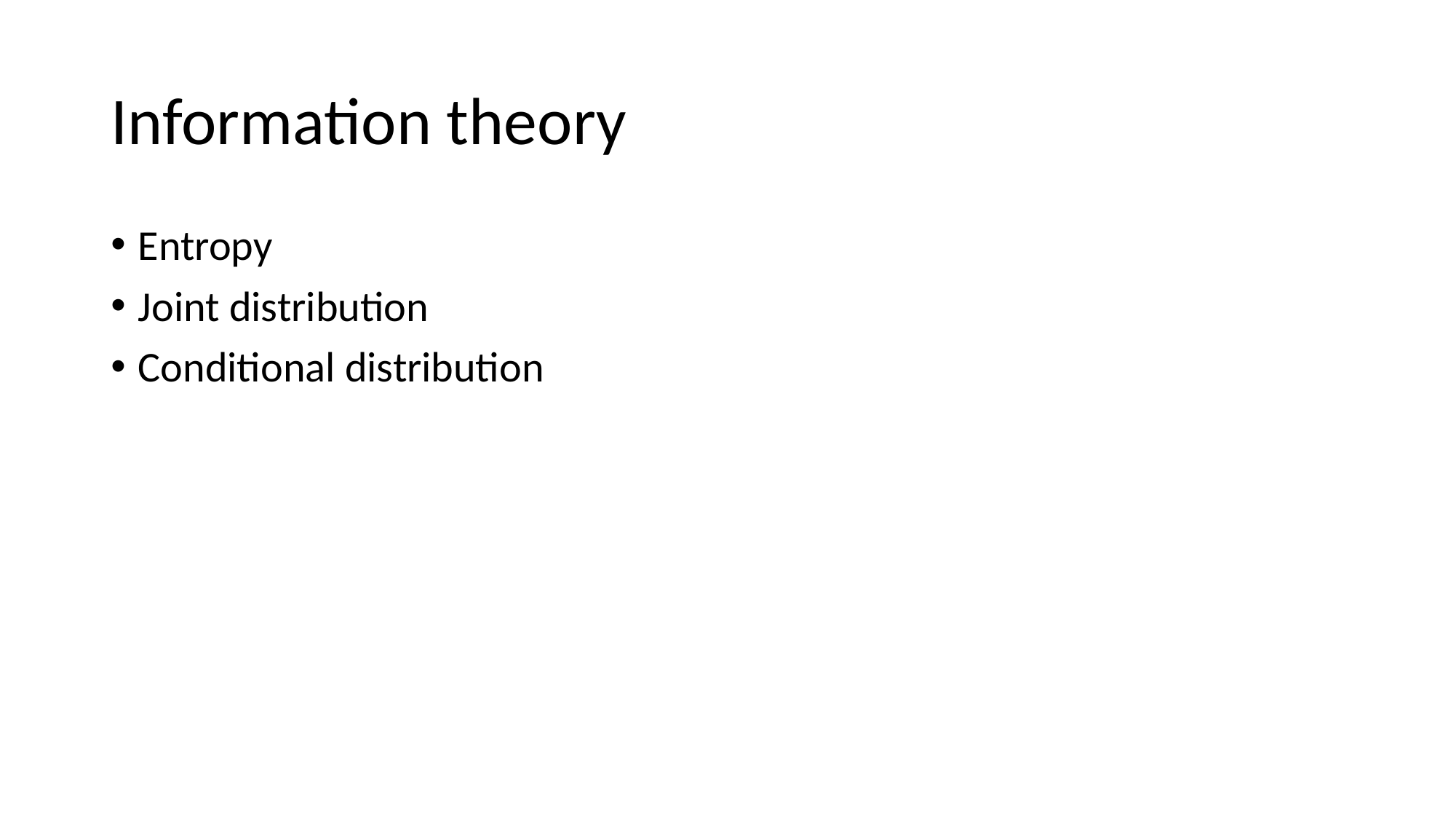

# Information theory
Entropy
Joint distribution
Conditional distribution